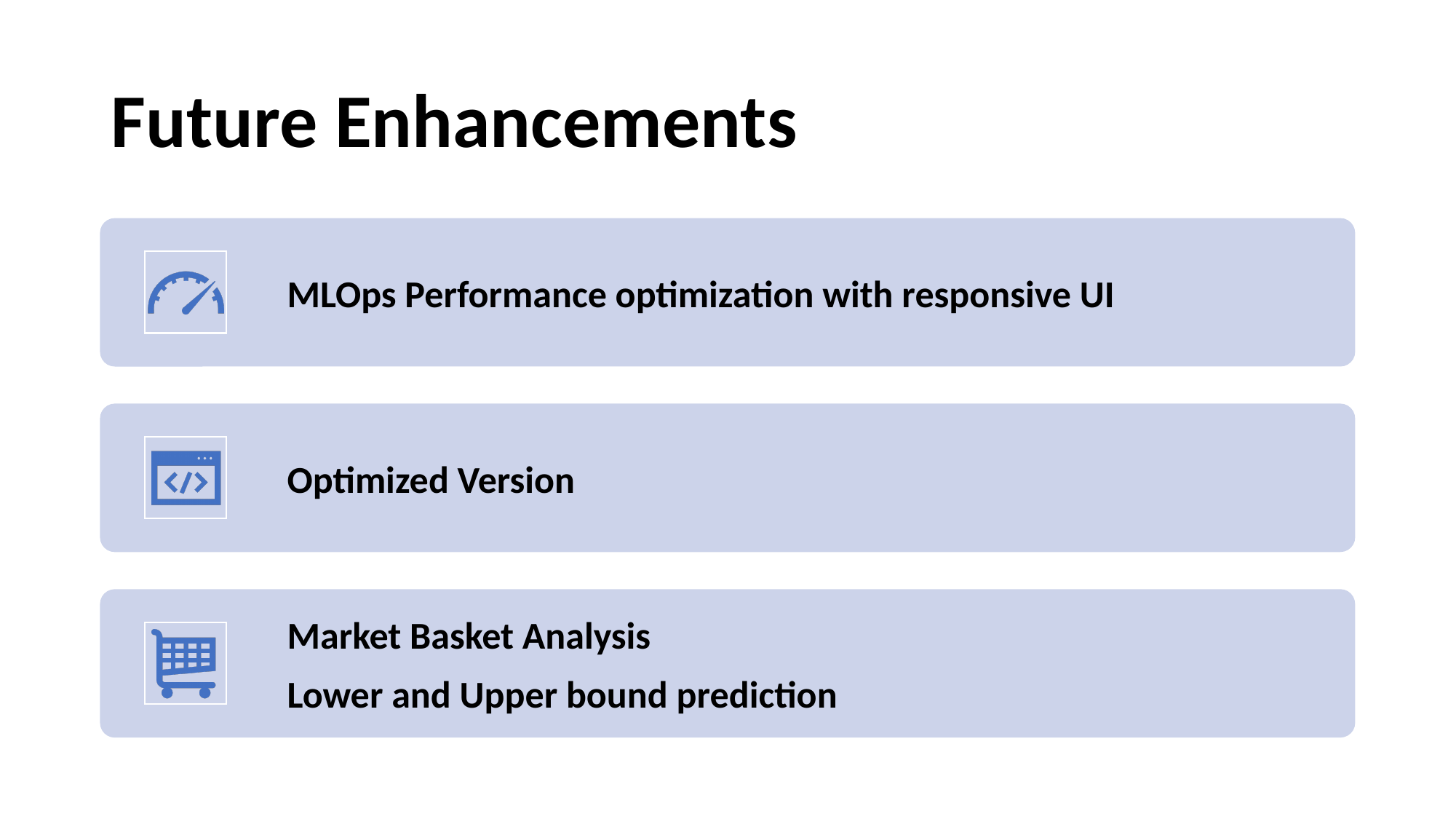

# Future Enhancements

MLOps Performance optimization with responsive UI

Optimized Version

Market Basket Analysis
Lower and Upper bound prediction